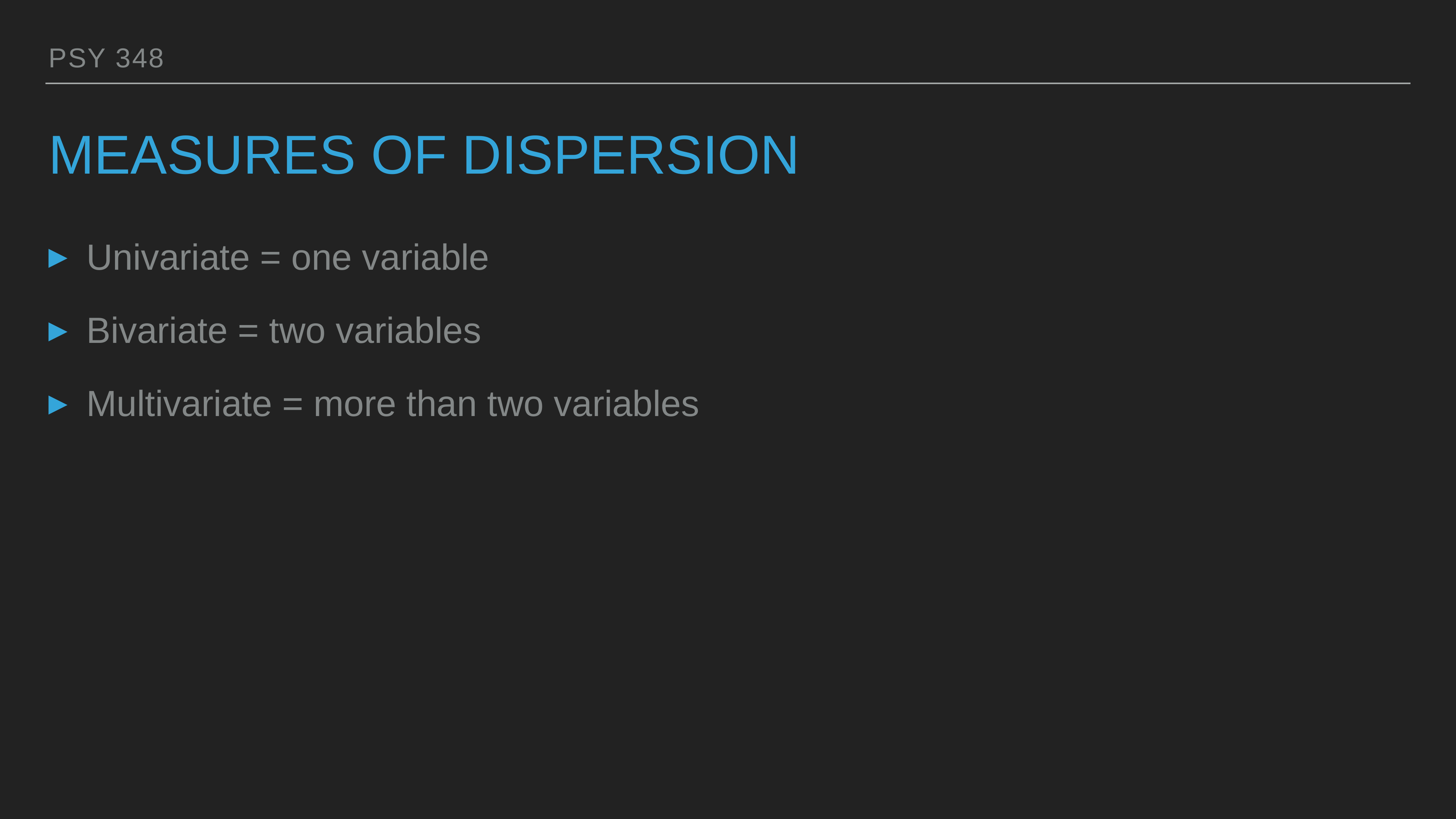

PSY 348
# Measures of Dispersion
Univariate = one variable
Bivariate = two variables
Multivariate = more than two variables